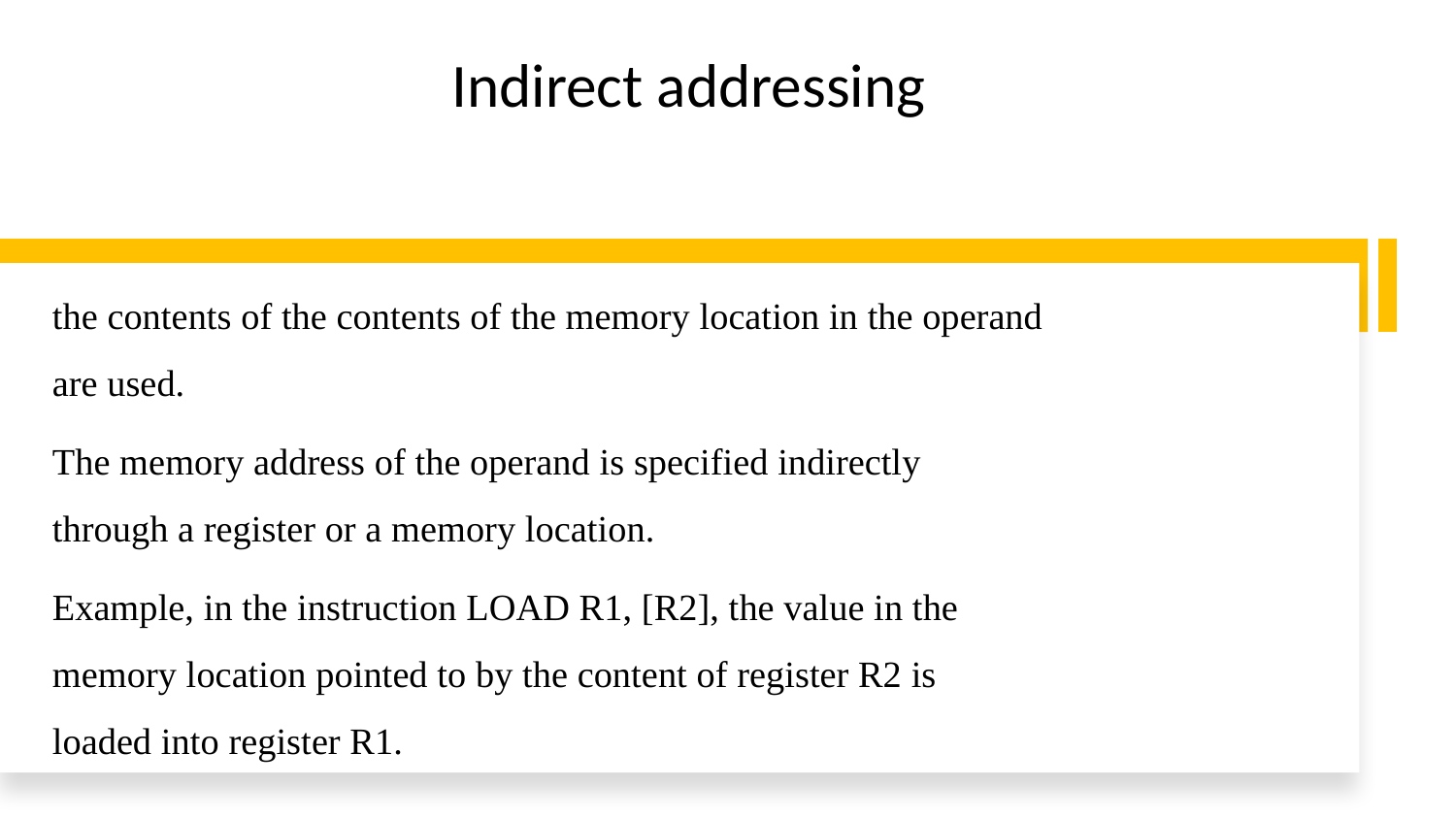

# Indirect addressing

the contents of the contents of the memory location in the operand are used.
The memory address of the operand is specified indirectly through a register or a memory location.
Example, in the instruction LOAD R1, [R2], the value in the memory location pointed to by the content of register R2 is loaded into register R1.